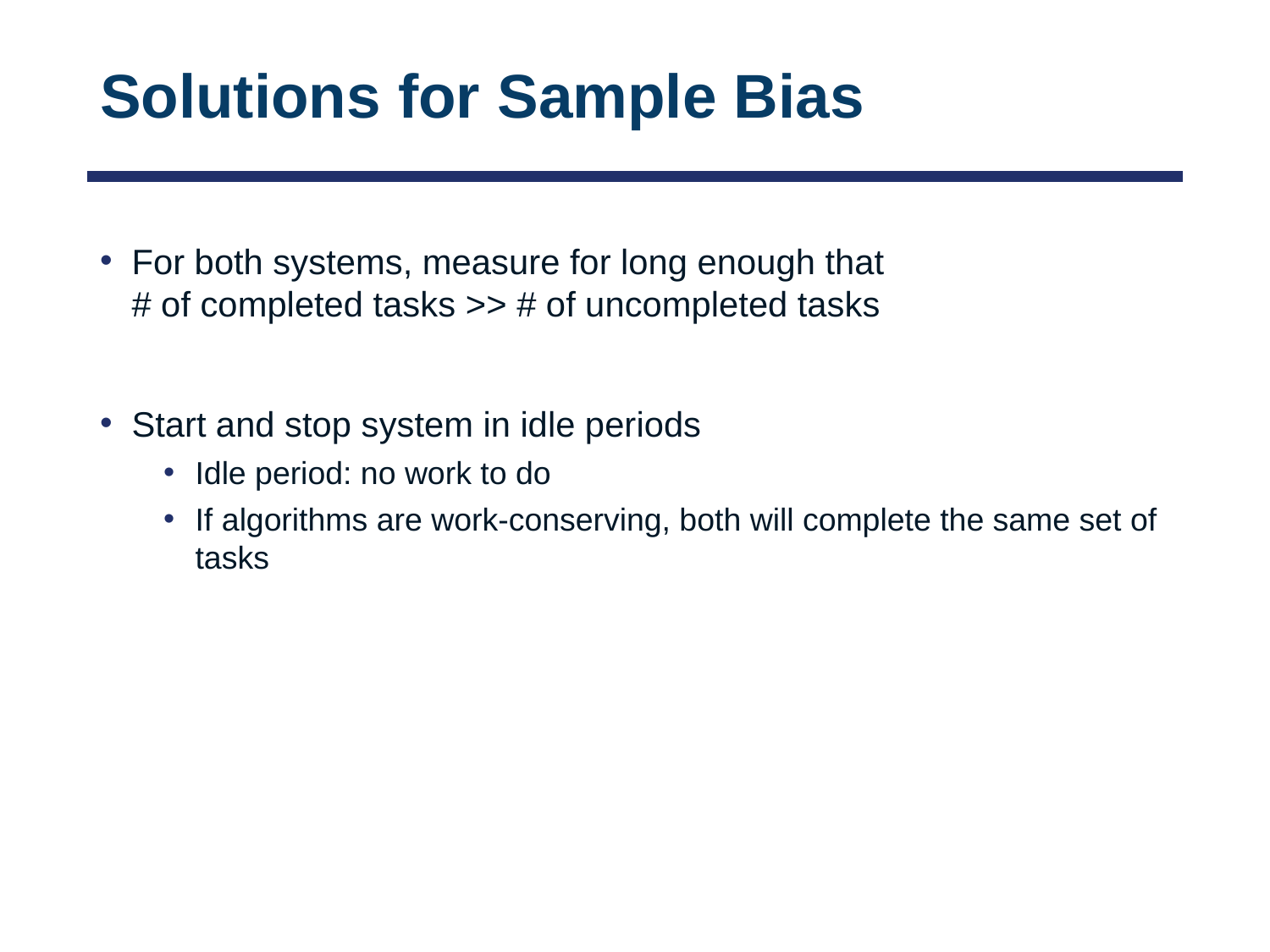

# Solutions for Sample Bias
For both systems, measure for long enough that
# of completed tasks >> # of uncompleted tasks

Start and stop system in idle periods
Idle period: no work to do
If algorithms are work-conserving, both will complete the same set of tasks